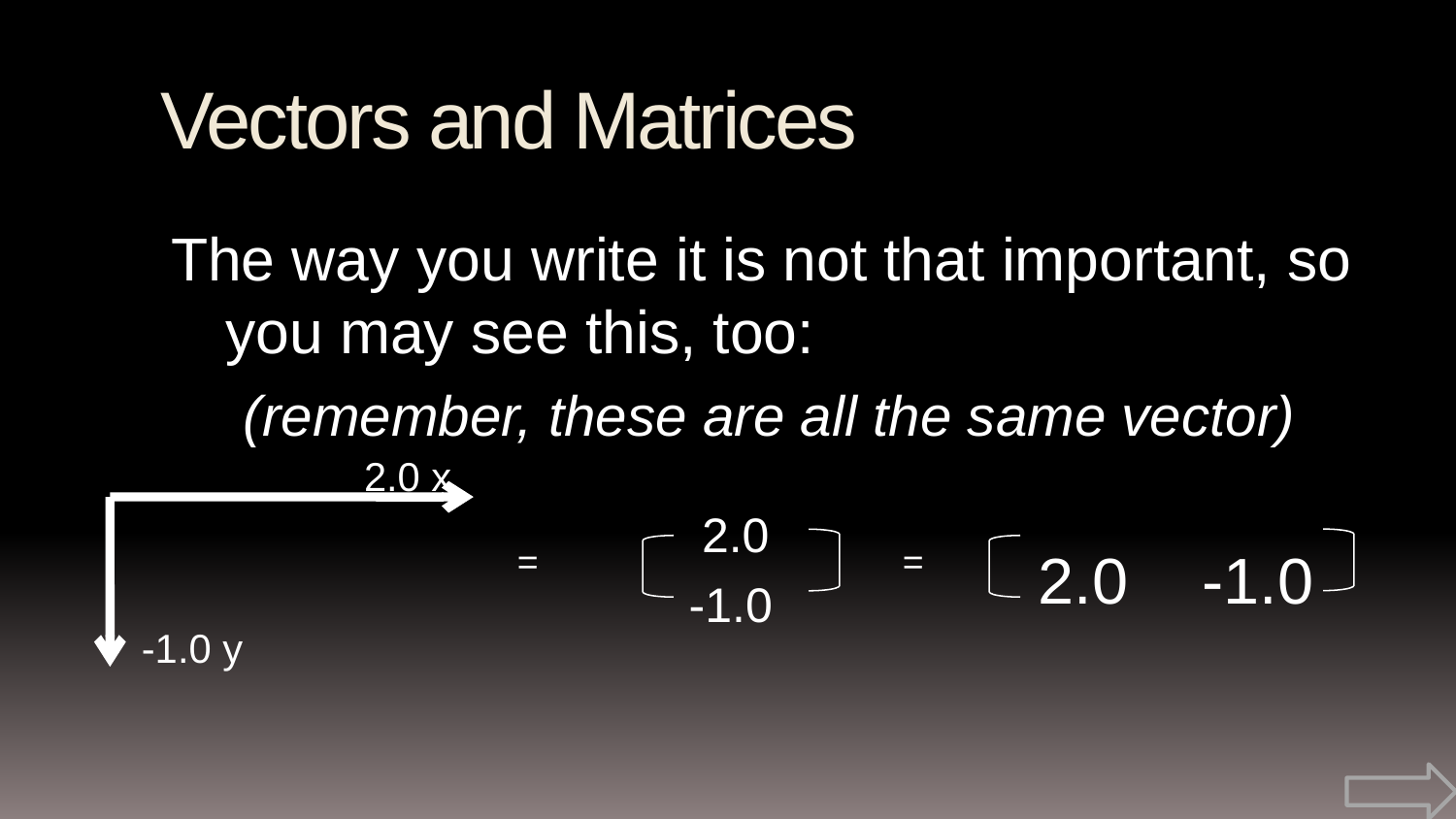

Vectors and Matrices
The way you write it is not that important, so you may see this, too:
(remember, these are all the same vector)

2.0 x

-1.0 y
 2.0

-1.0

 2.0
-1.0

=
=